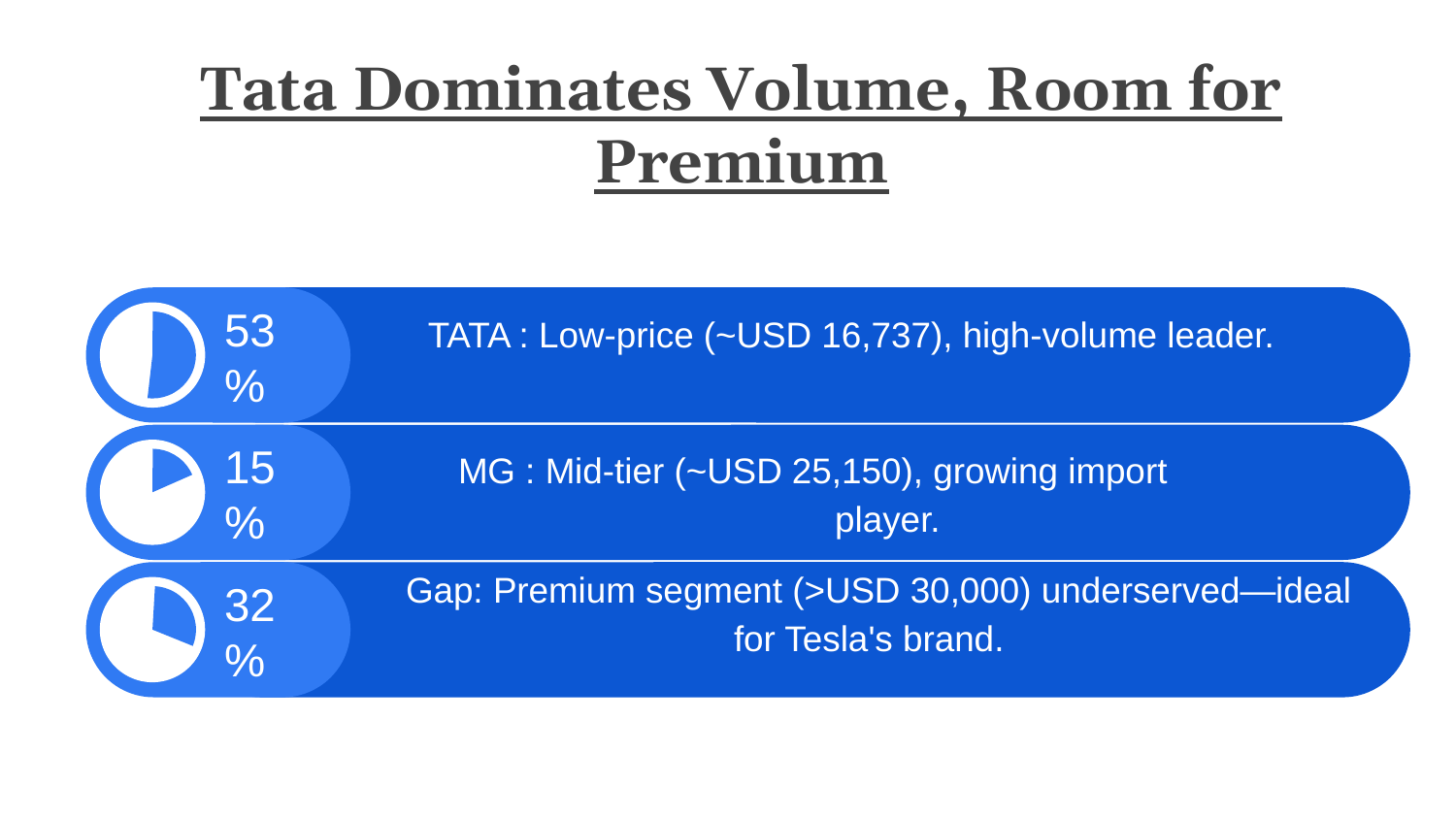

Tata Dominates Volume, Room for Premium

TATA : Low-price (~USD 16,737), high-volume leader.

53%

         MG : Mid-tier (~USD 25,150), growing import                         player.

15%

  Gap: Premium segment (>USD 30,000) underserved—ideal for Tesla's brand.

32%